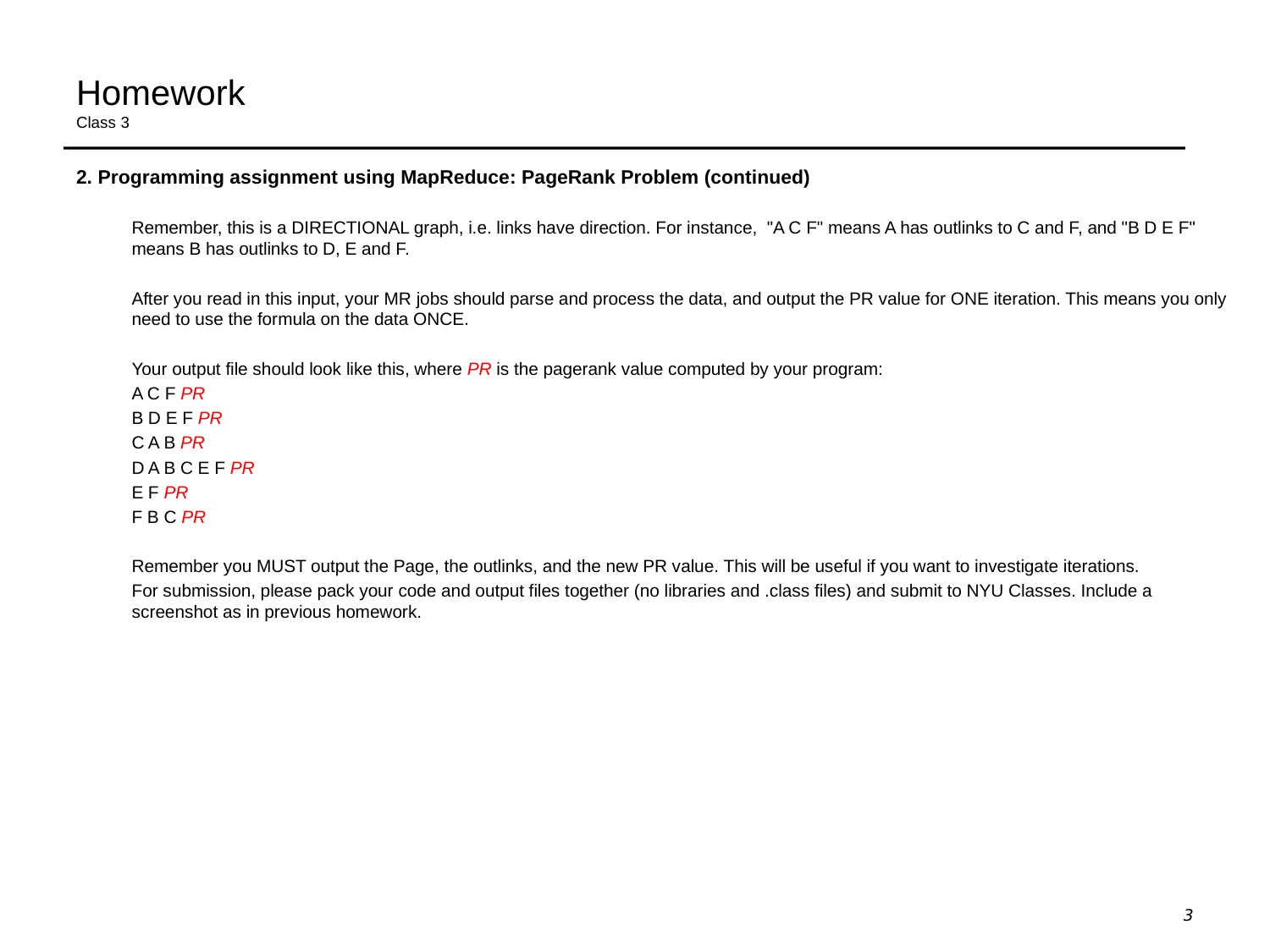

# Homework Class 3
2. Programming assignment using MapReduce: PageRank Problem (continued)

Remember, this is a DIRECTIONAL graph, i.e. links have direction. For instance,  "A C F" means A has outlinks to C and F, and "B D E F" means B has outlinks to D, E and F.

After you read in this input, your MR jobs should parse and process the data, and output the PR value for ONE iteration. This means you only need to use the formula on the data ONCE.

Your output file should look like this, where PR is the pagerank value computed by your program:
A C F PR
B D E F PR
C A B PR
D A B C E F PR
E F PR
F B C PR

Remember you MUST output the Page, the outlinks, and the new PR value. This will be useful if you want to investigate iterations.
For submission, please pack your code and output files together (no libraries and .class files) and submit to NYU Classes. Include a screenshot as in previous homework.

3